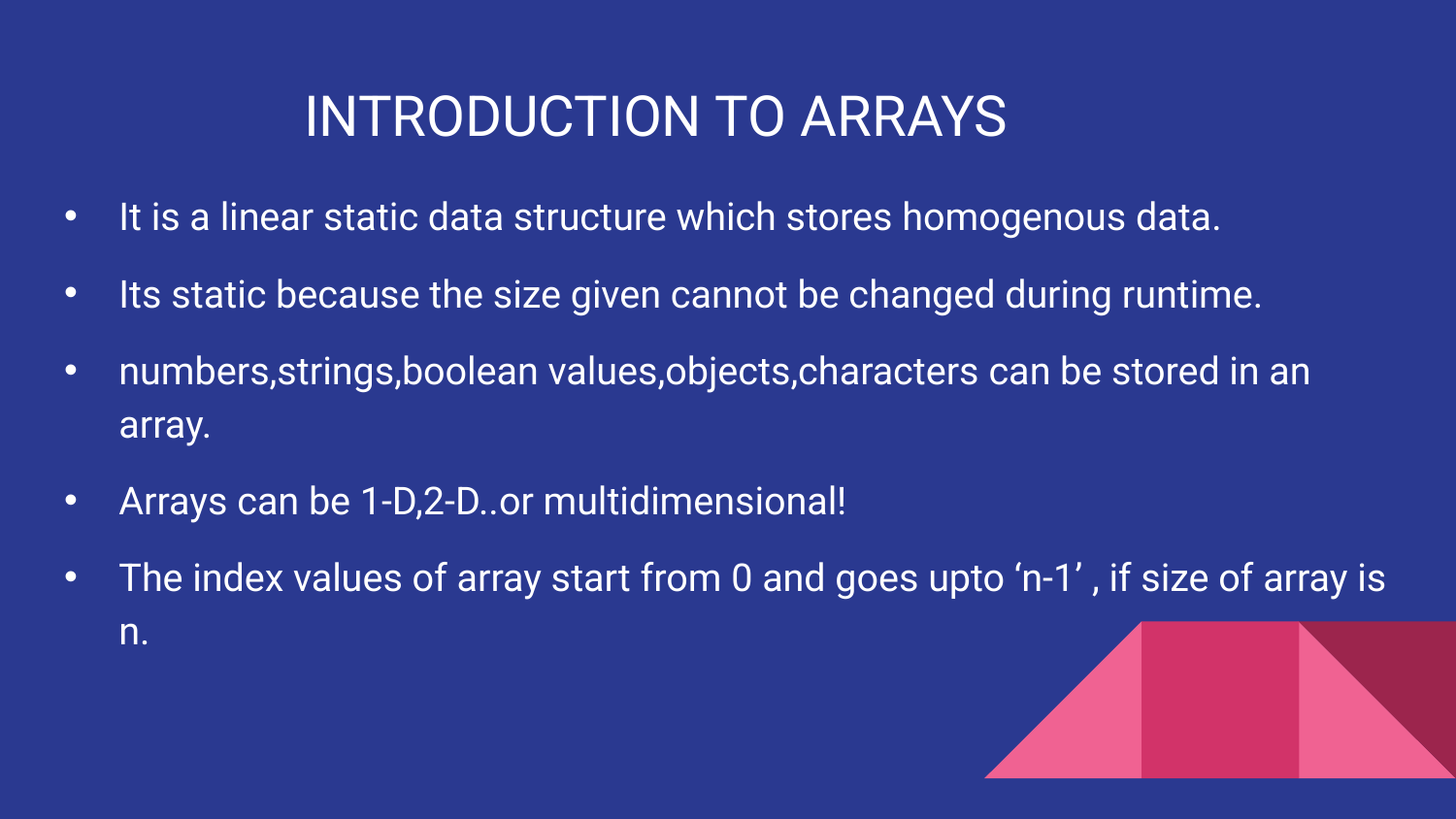

# INTRODUCTION TO ARRAYS
It is a linear static data structure which stores homogenous data.
Its static because the size given cannot be changed during runtime.
numbers,strings,boolean values,objects,characters can be stored in an array.
Arrays can be 1-D,2-D..or multidimensional!
The index values of array start from 0 and goes upto ‘n-1’ , if size of array is n.